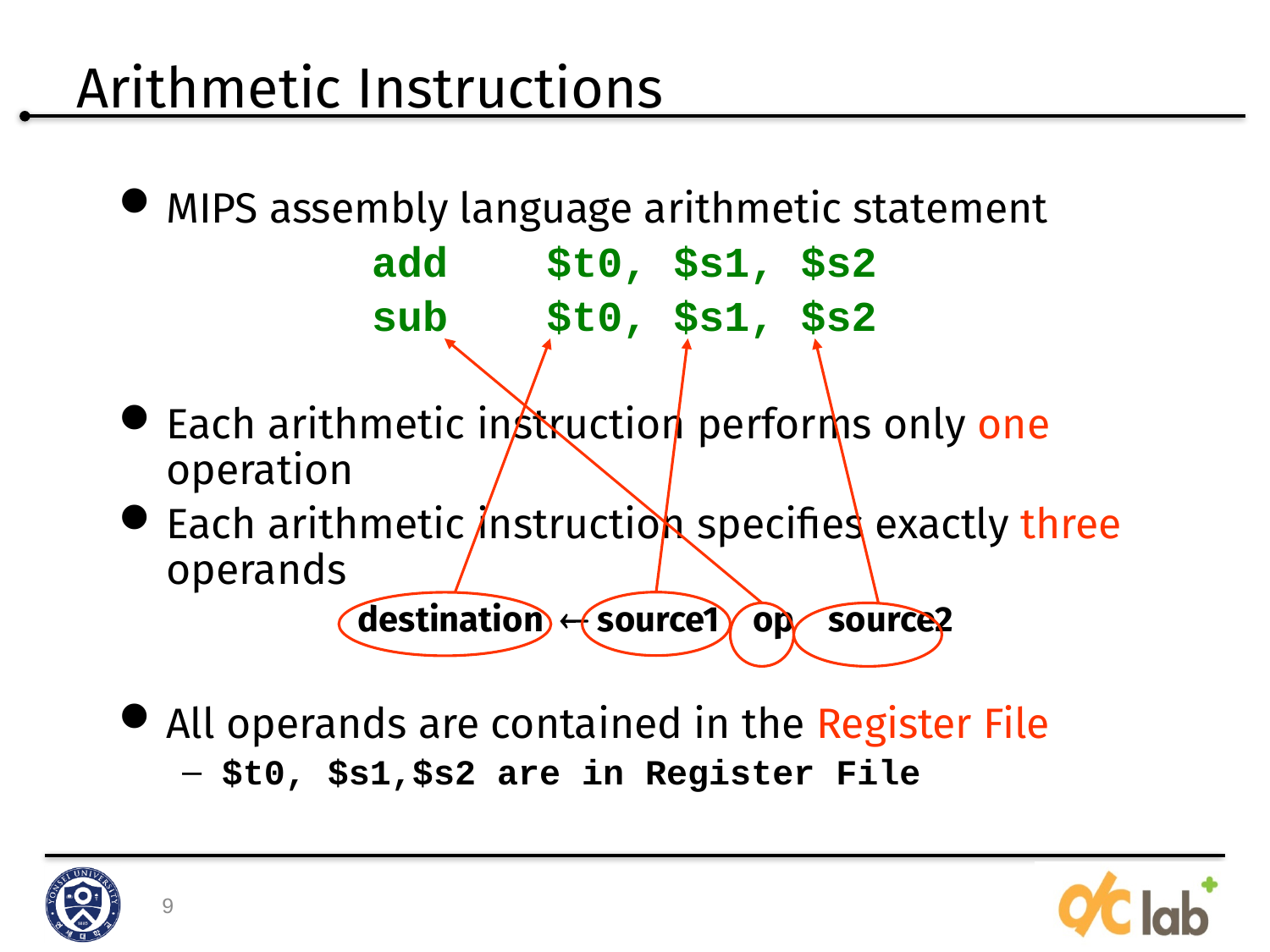

# Arithmetic Instructions
MIPS assembly language arithmetic statement
add	$t0, $s1, $s2
sub	$t0, $s1, $s2

Each arithmetic instruction performs only one operation
Each arithmetic instruction specifies exactly three operands
destination  ← source1    op    source2

All operands are contained in the Register File
$t0, $s1,$s2 are in Register File

9